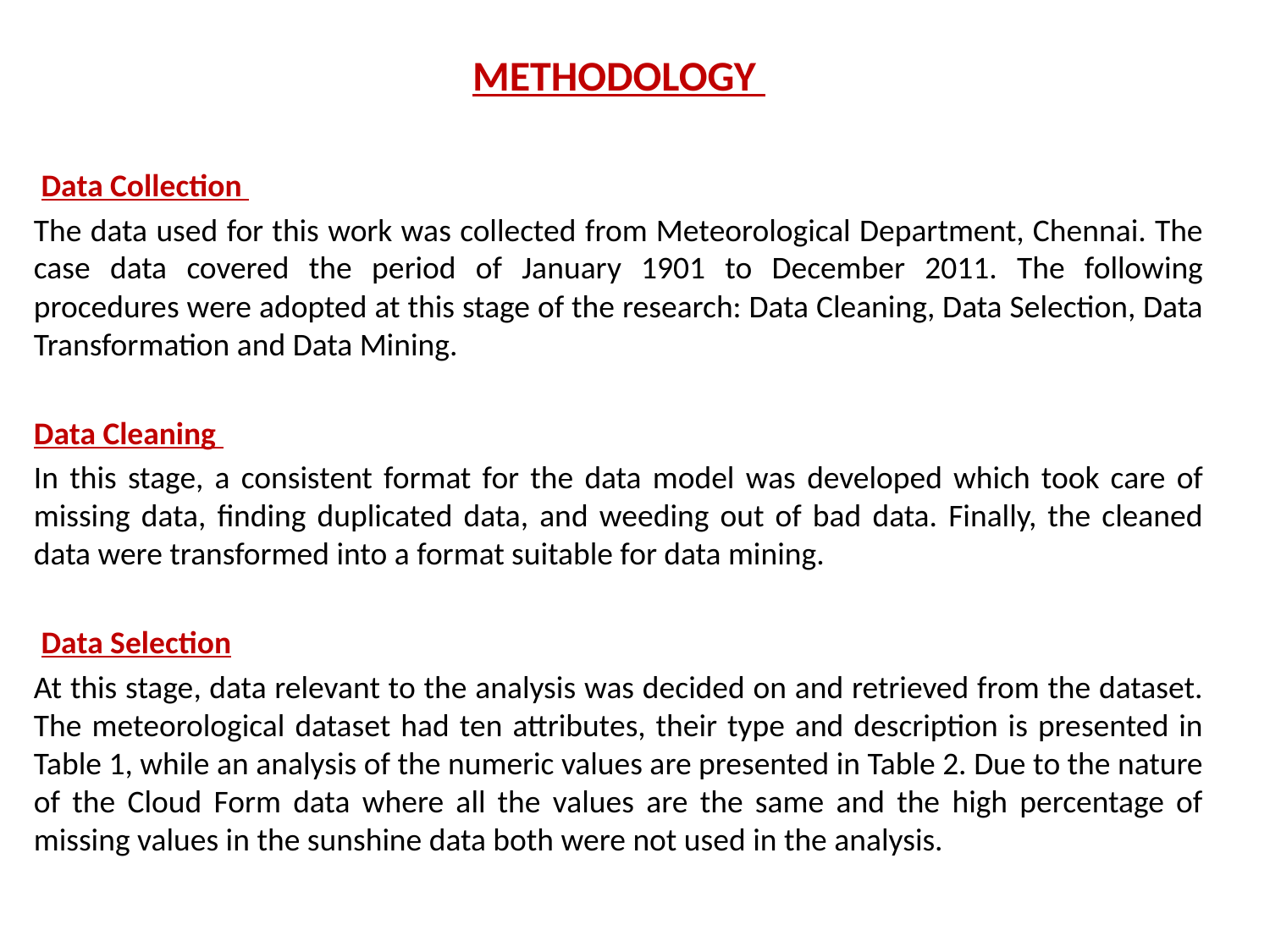

METHODOLOGY

 Data Collection
The data used for this work was collected from Meteorological Department, Chennai. The case data covered the period of January 1901 to December 2011. The following procedures were adopted at this stage of the research: Data Cleaning, Data Selection, Data Transformation and Data Mining.

Data Cleaning
In this stage, a consistent format for the data model was developed which took care of missing data, finding duplicated data, and weeding out of bad data. Finally, the cleaned data were transformed into a format suitable for data mining.

 Data Selection
At this stage, data relevant to the analysis was decided on and retrieved from the dataset. The meteorological dataset had ten attributes, their type and description is presented in Table 1, while an analysis of the numeric values are presented in Table 2. Due to the nature of the Cloud Form data where all the values are the same and the high percentage of missing values in the sunshine data both were not used in the analysis.
#